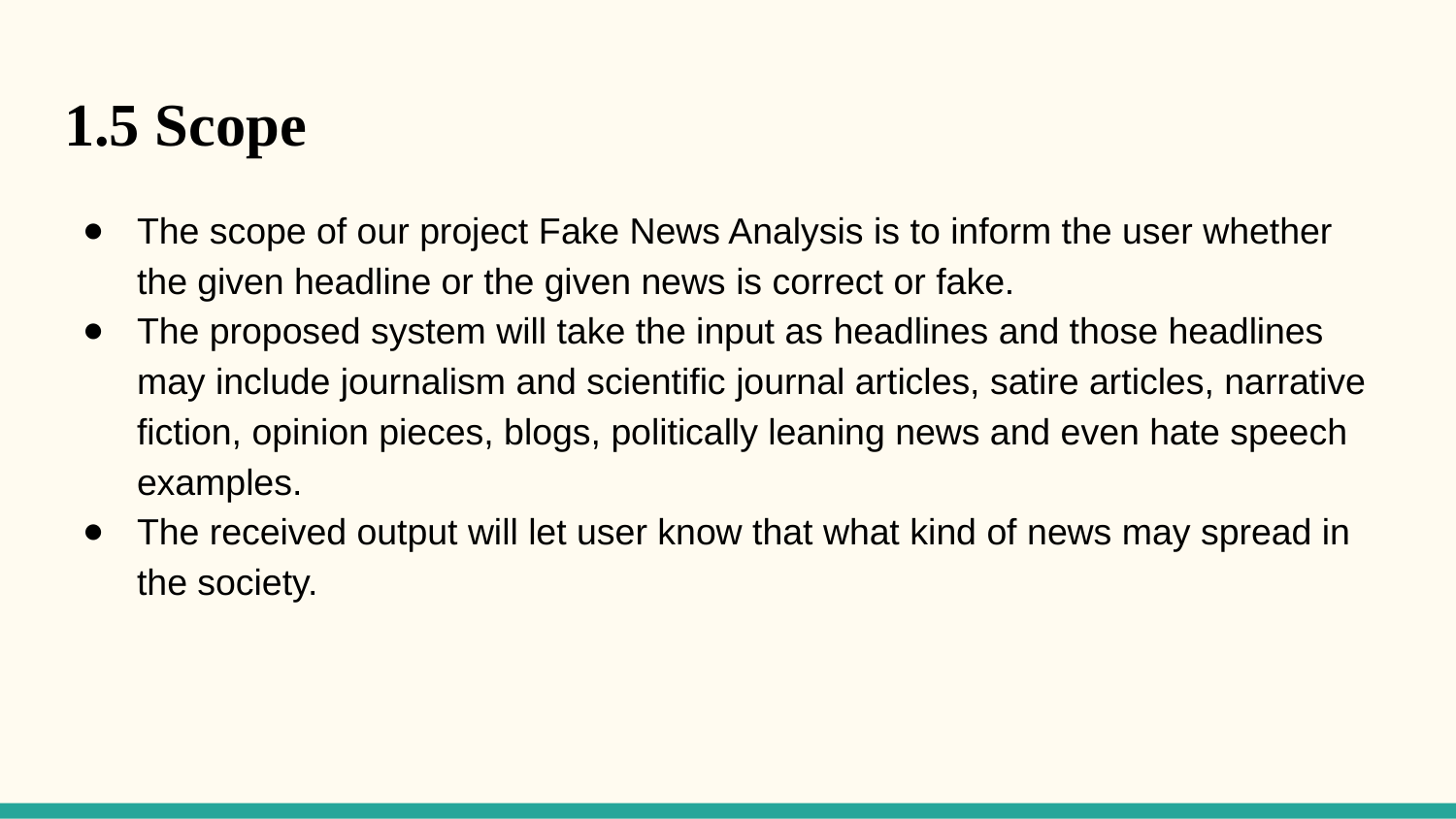

# 1.5 Scope
The scope of our project Fake News Analysis is to inform the user whether the given headline or the given news is correct or fake.
The proposed system will take the input as headlines and those headlines may include journalism and scientific journal articles, satire articles, narrative fiction, opinion pieces, blogs, politically leaning news and even hate speech examples.
The received output will let user know that what kind of news may spread in the society.